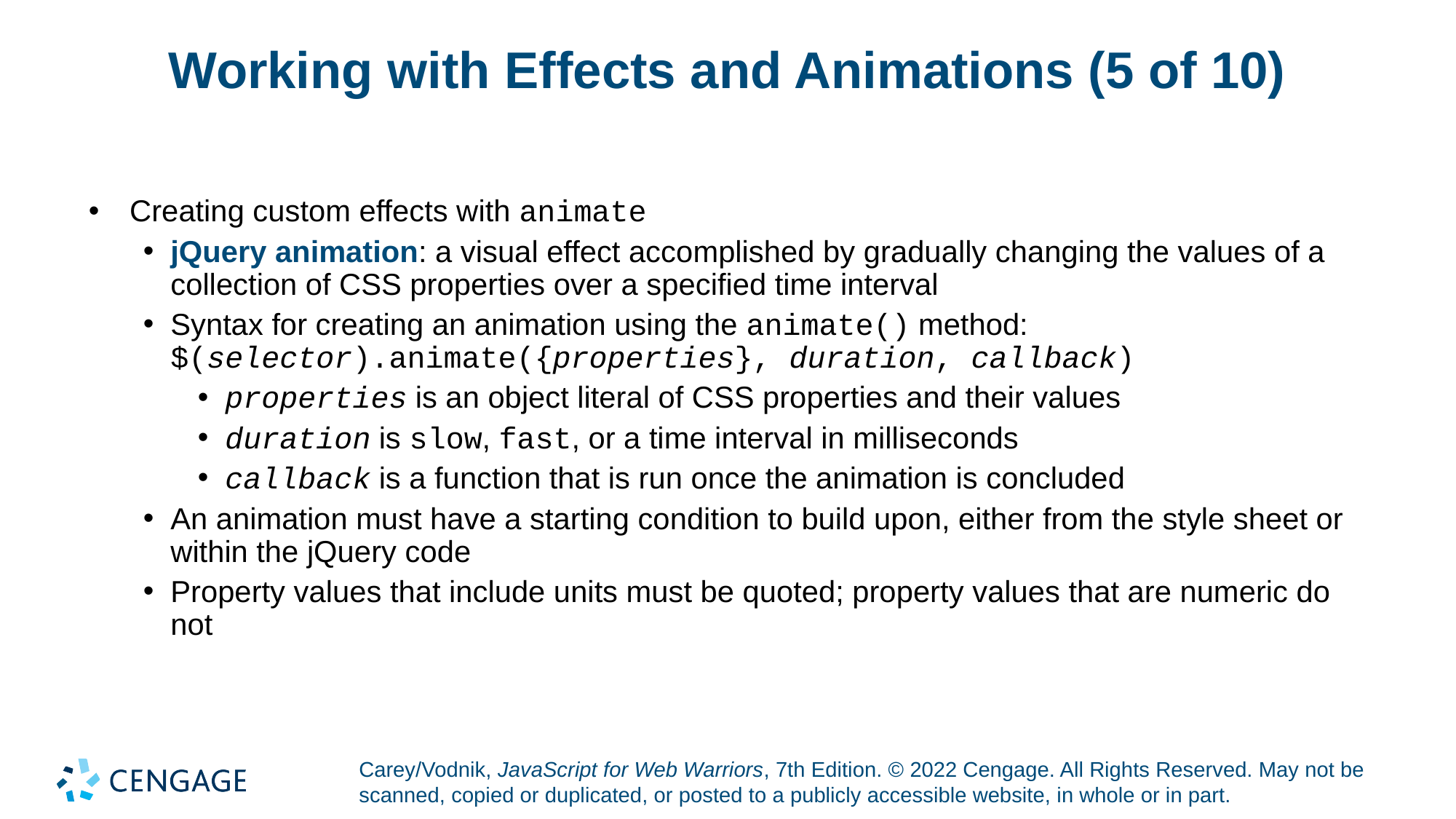

# Working with Effects and Animations (5 of 10)
Creating custom effects with animate
jQuery animation: a visual effect accomplished by gradually changing the values of a collection of CSS properties over a specified time interval
Syntax for creating an animation using the animate() method:
$(selector).animate({properties}, duration, callback)
properties is an object literal of CSS properties and their values
duration is slow, fast, or a time interval in milliseconds
callback is a function that is run once the animation is concluded
An animation must have a starting condition to build upon, either from the style sheet or within the jQuery code
Property values that include units must be quoted; property values that are numeric do not